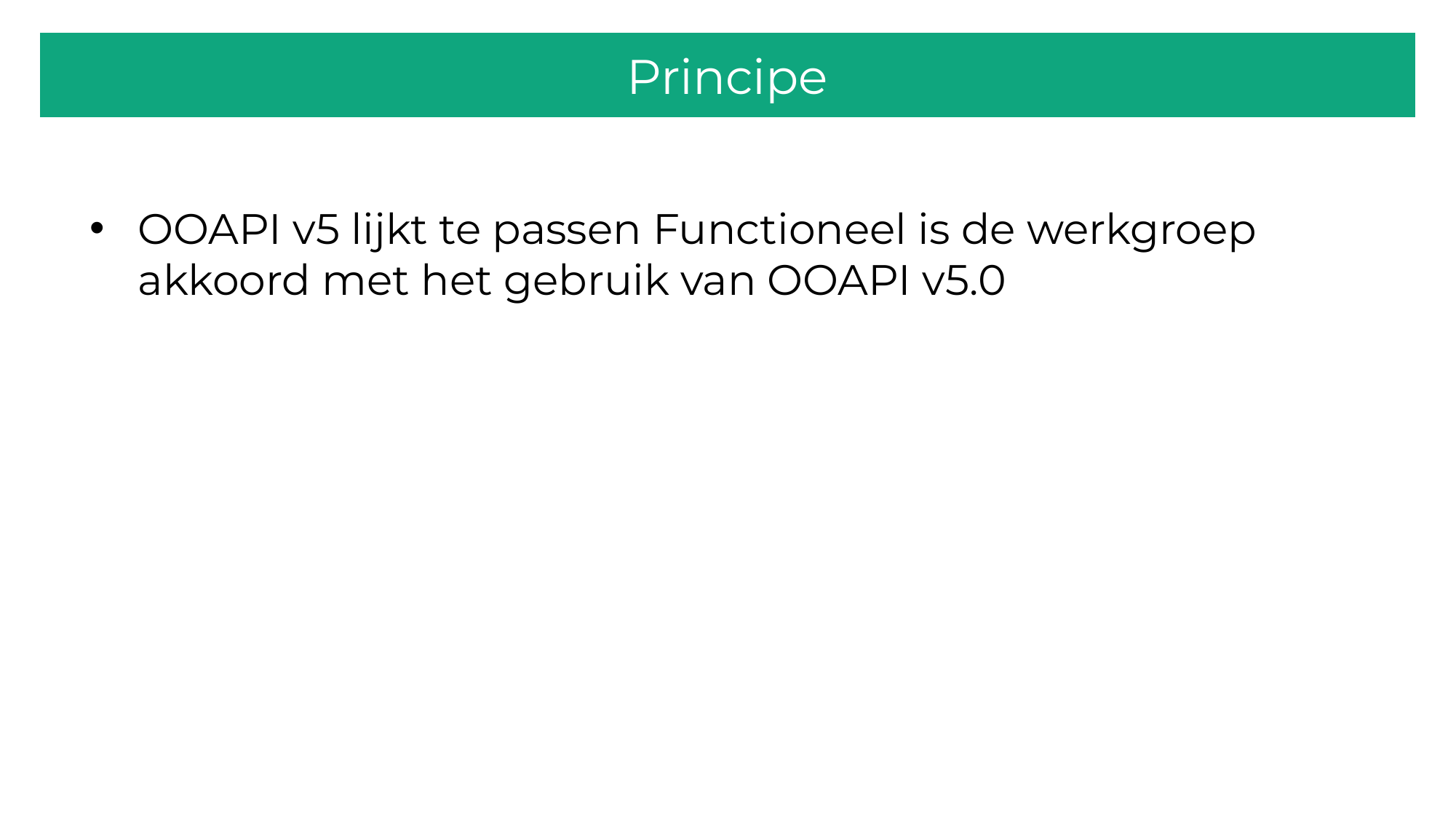

# Principe
OOAPI v5 lijkt te passen Functioneel is de werkgroep akkoord met het gebruik van OOAPI v5.0